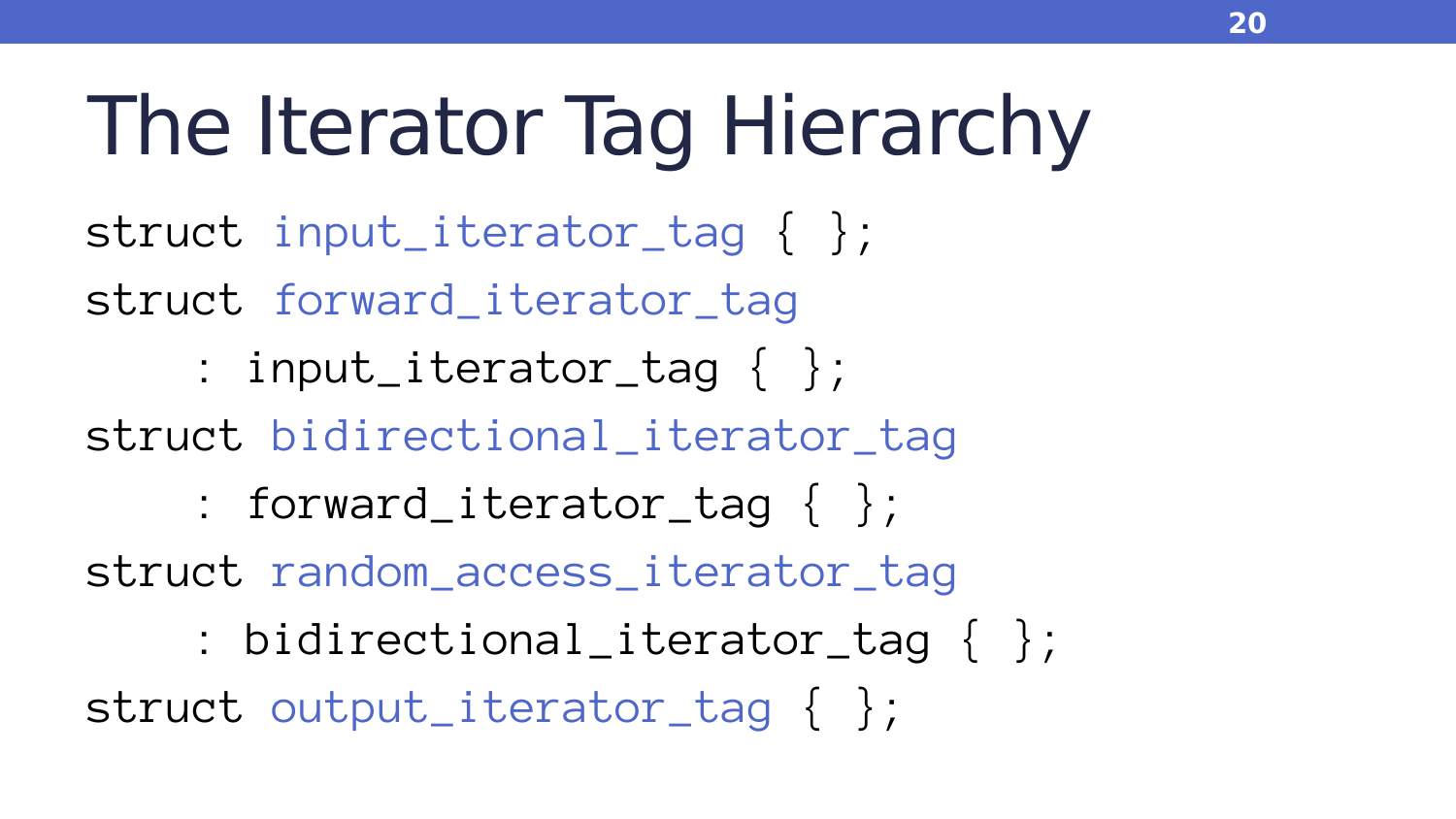

20
# The Iterator Tag Hierarchy
struct input_iterator_tag { };
struct forward_iterator_tag
    : input_iterator_tag { };
struct bidirectional_iterator_tag
    : forward_iterator_tag { };
struct random_access_iterator_tag
    : bidirectional_iterator_tag { };
struct output_iterator_tag { };